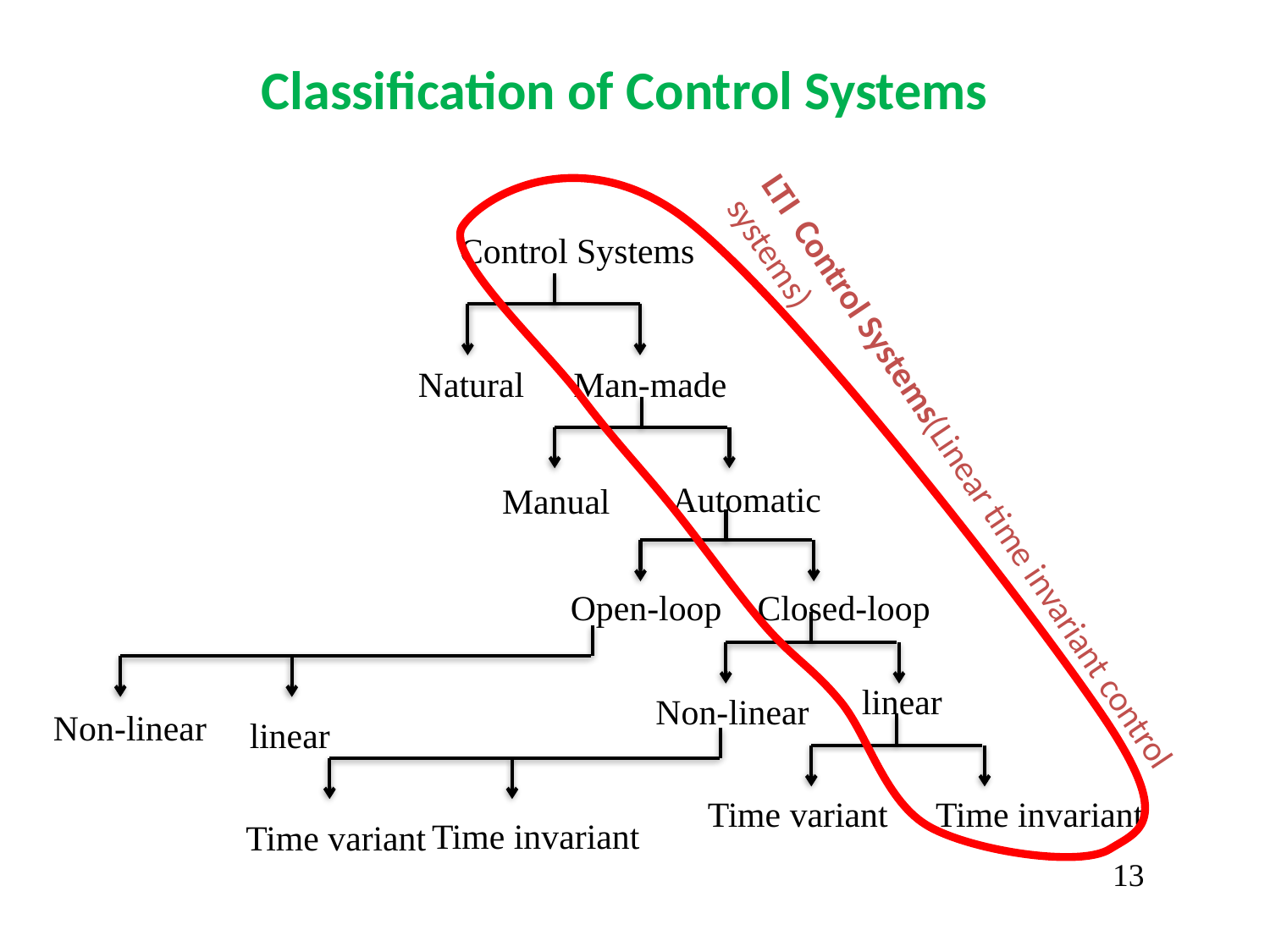

# Classification of Control Systems

Control Systems
Natural
Man-made
Automatic
Manual
Open-loop
Closed-loop
linear
Non-linear
Non-linear
linear
Time variant
Time invariant
Time invariant
Time variant
LTI  Control Systems(Linear time invariant control systems)
13